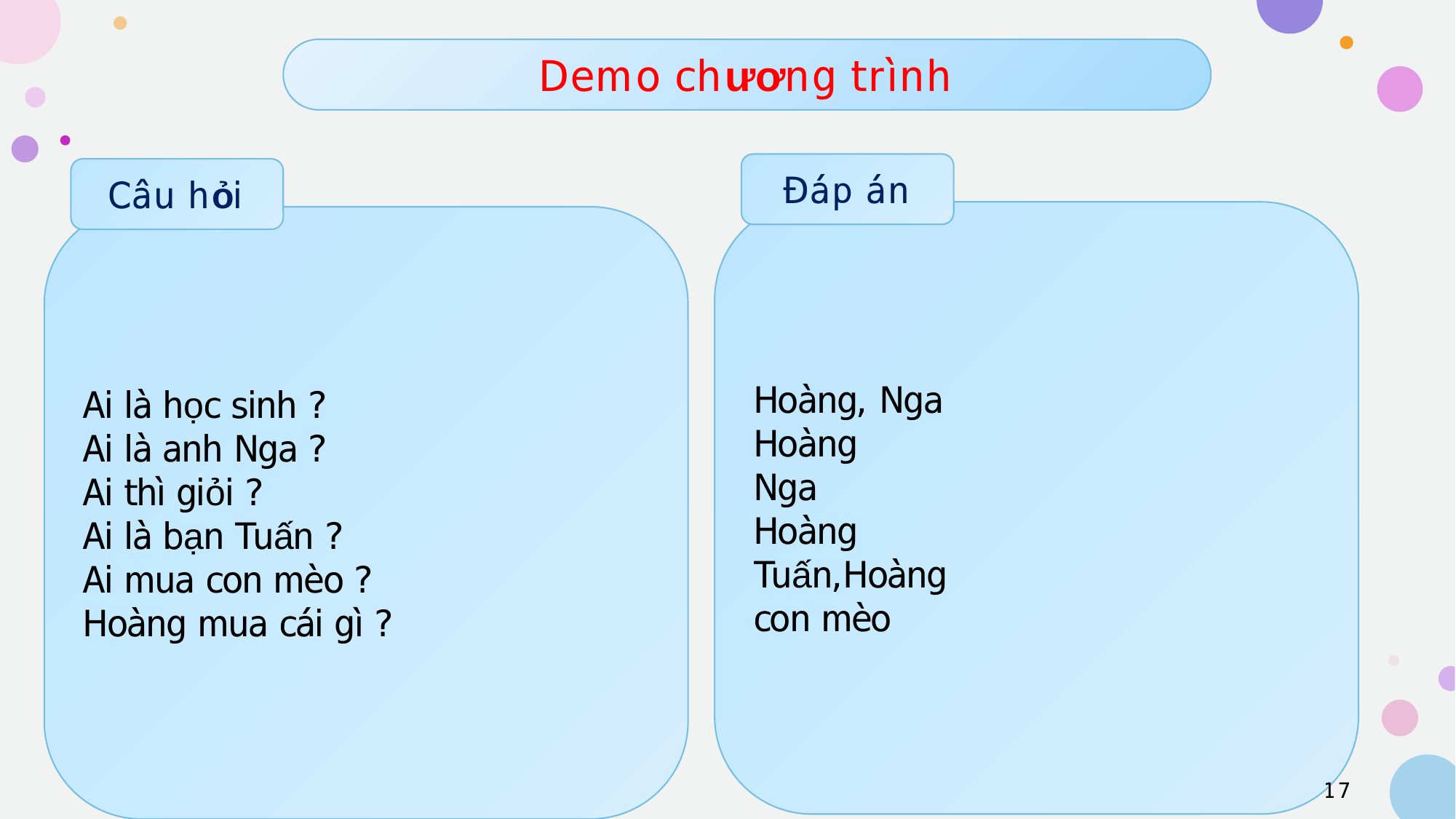

Demo chương trình
Đáp án
Câu hỏi
Hoàng, Nga
Hoàng
Nga
Hoàng
Tuấn,Hoàng
con mèo
Ai là học sinh ?
Ai là anh Nga ?
Ai thì giỏi ?
Ai là bạn Tuấn ?
Ai mua con mèo ?
Hoàng mua cái gì ?
17